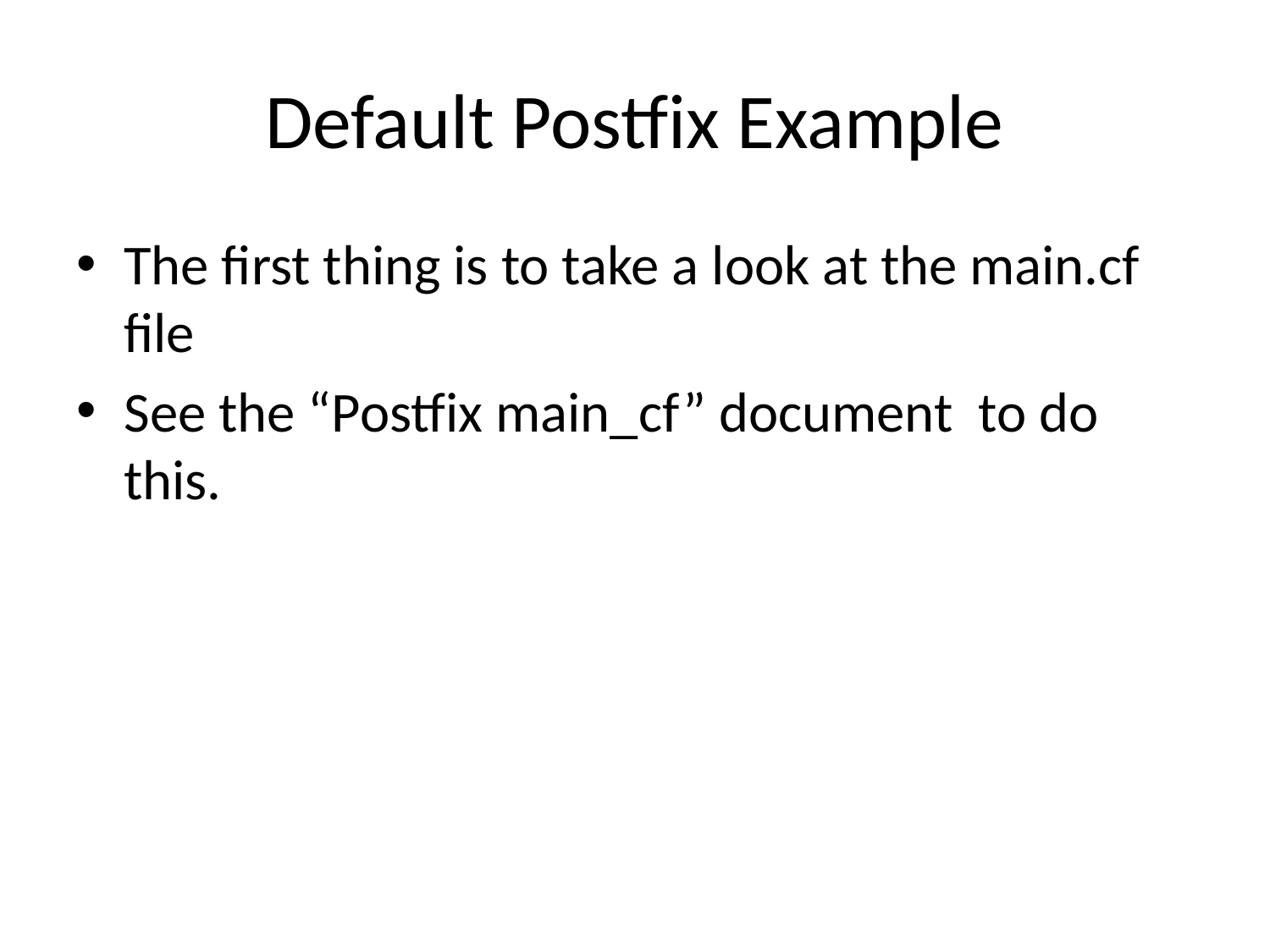

# Default Postfix Example
The first thing is to take a look at the main.cf file
See the “Postfix main_cf” document  to do this.